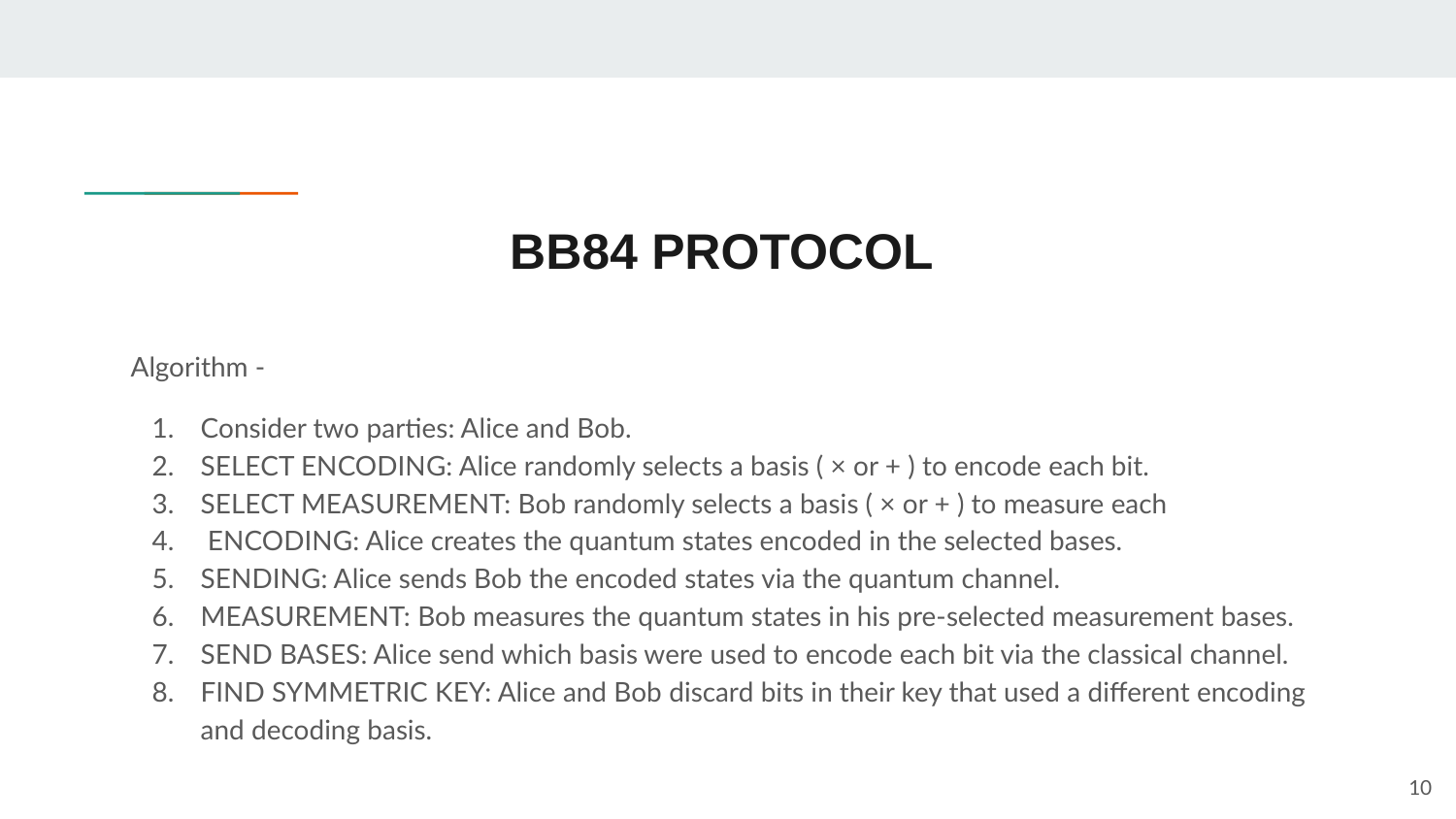

# BB84 PROTOCOL
Algorithm -
Consider two parties: Alice and Bob.
SELECT ENCODING: Alice randomly selects a basis ( × or + ) to encode each bit.
SELECT MEASUREMENT: Bob randomly selects a basis ( × or + ) to measure each
 ENCODING: Alice creates the quantum states encoded in the selected bases.
SENDING: Alice sends Bob the encoded states via the quantum channel.
MEASUREMENT: Bob measures the quantum states in his pre-selected measurement bases.
SEND BASES: Alice send which basis were used to encode each bit via the classical channel.
FIND SYMMETRIC KEY: Alice and Bob discard bits in their key that used a different encoding and decoding basis.

10